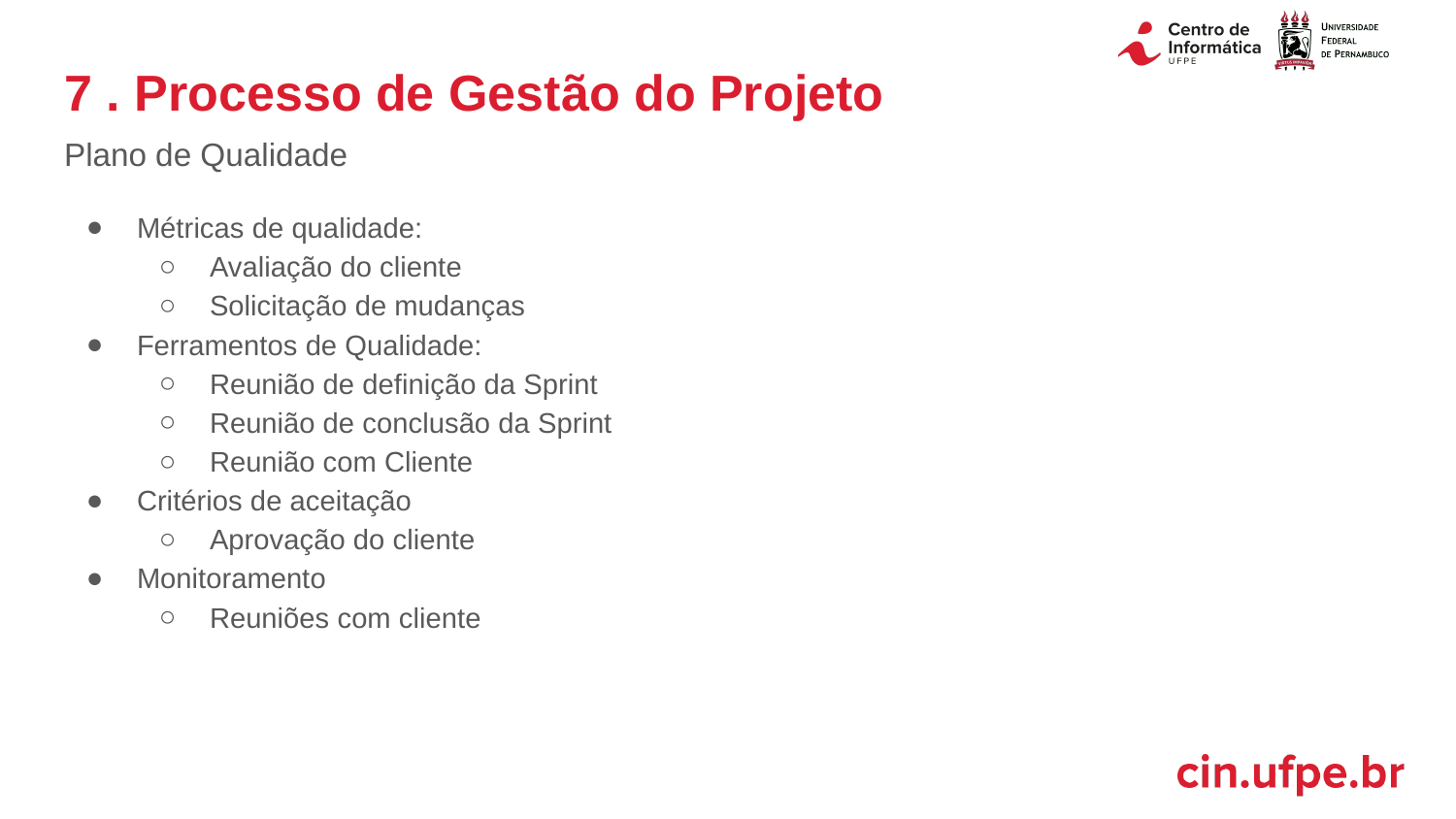

# 7 . Processo de Gestão do Projeto
Plano de Qualidade
Métricas de qualidade:
Avaliação do cliente
Solicitação de mudanças
Ferramentos de Qualidade:
Reunião de definição da Sprint
Reunião de conclusão da Sprint
Reunião com Cliente
Critérios de aceitação
Aprovação do cliente
Monitoramento
Reuniões com cliente